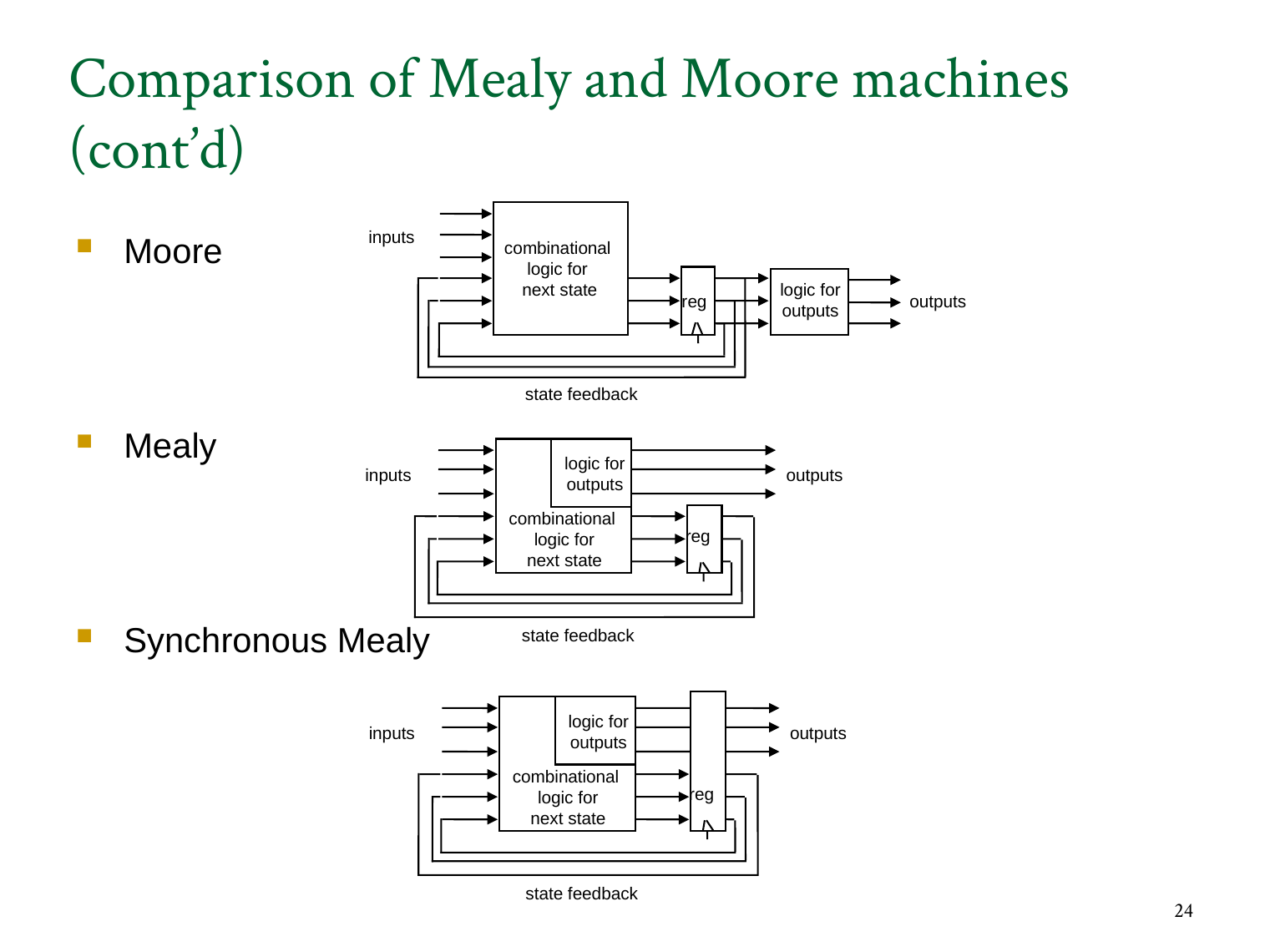

# Comparison of Mealy and Moore machines (cont’d)

inputs
combinational
logic for
next state

logic for
outputs

reg
outputs

state feedback
Moore

Mealy

Synchronous Mealy

logic for
outputs

inputs
outputs

combinational
logic for
next state

reg

state feedback

logic for
outputs

inputs
outputs

combinational
logic for
next state

reg

state feedback
24